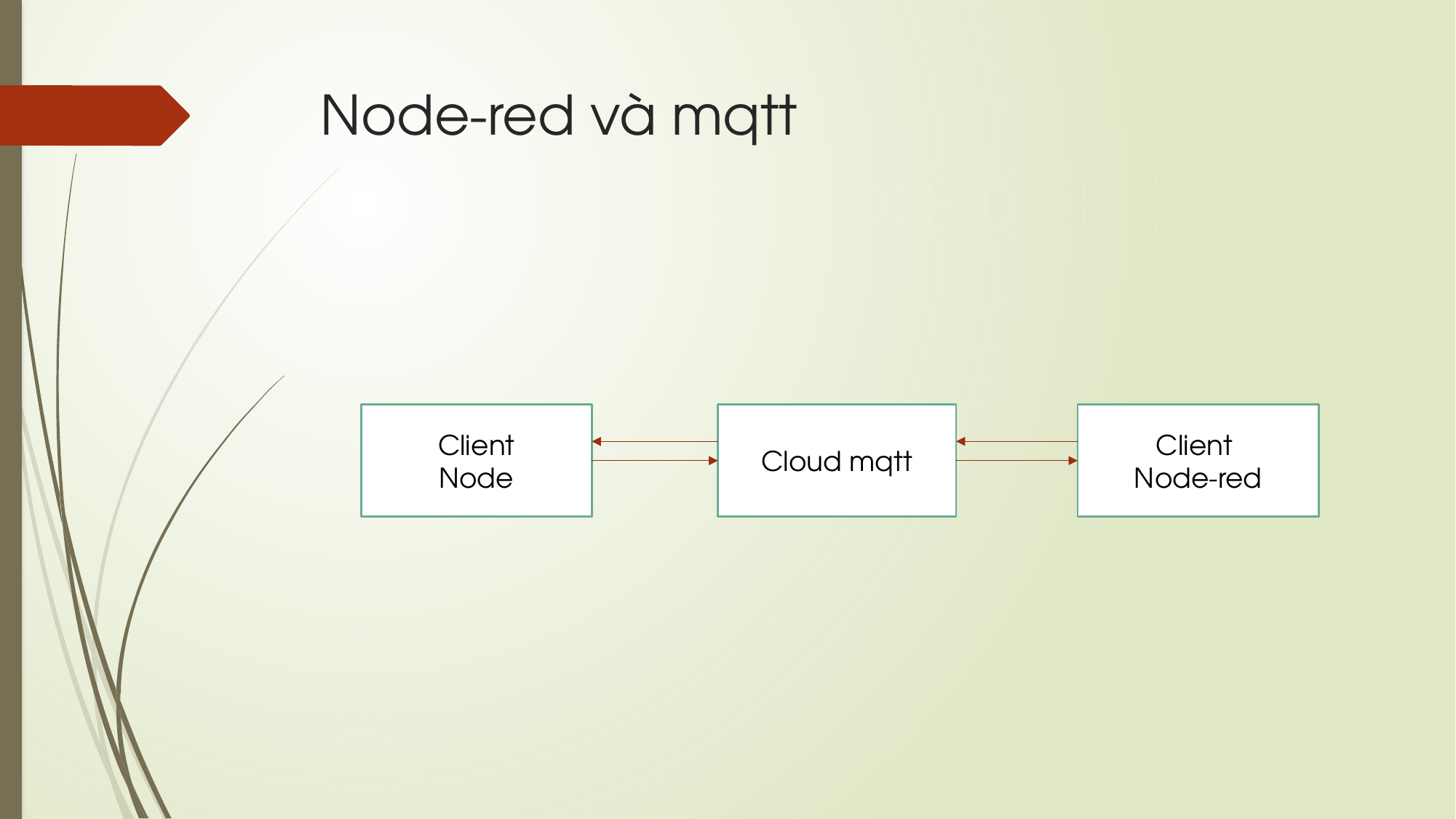

# Node-red và mqtt

Client
Node
Cloud mqtt
Client
Node-red